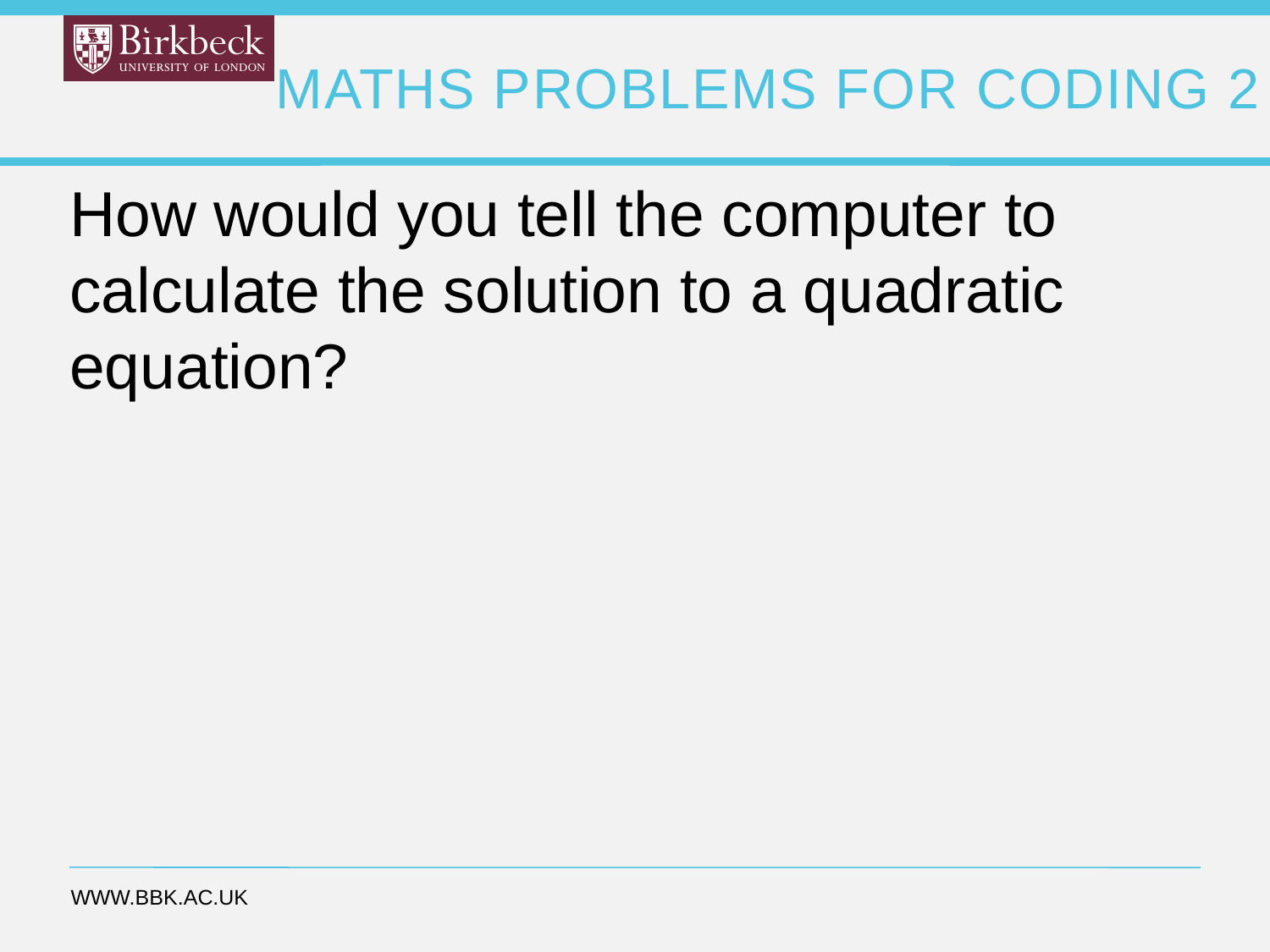

Maths problems for coding 2
How would you tell the computer to calculate the solution to a quadratic equation?